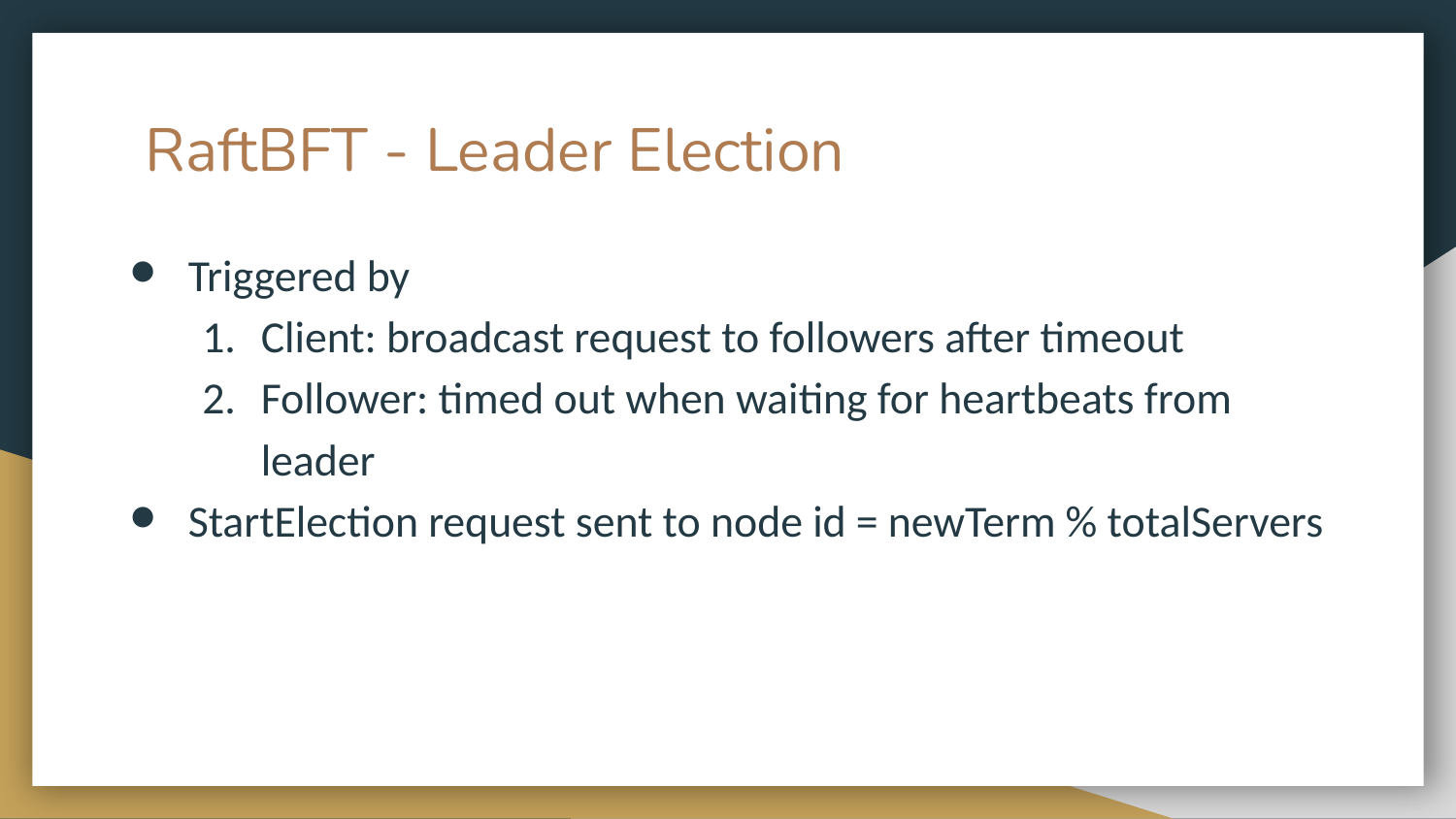

# RaftBFT - Leader Election
Triggered by
Client: broadcast request to followers after timeout
Follower: timed out when waiting for heartbeats from leader
StartElection request sent to node id = newTerm % totalServers